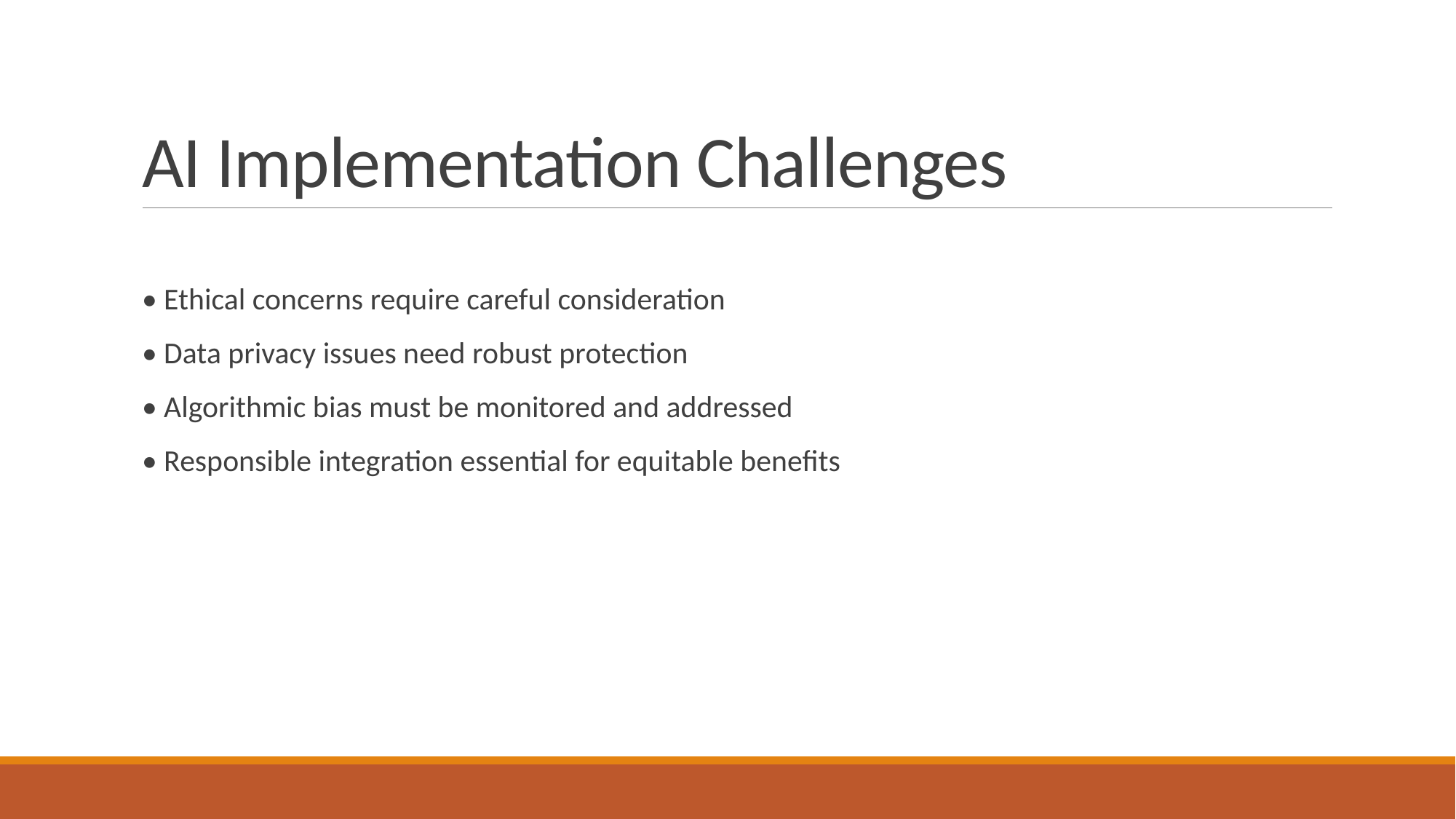

# AI Implementation Challenges

• Ethical concerns require careful consideration
• Data privacy issues need robust protection
• Algorithmic bias must be monitored and addressed
• Responsible integration essential for equitable benefits